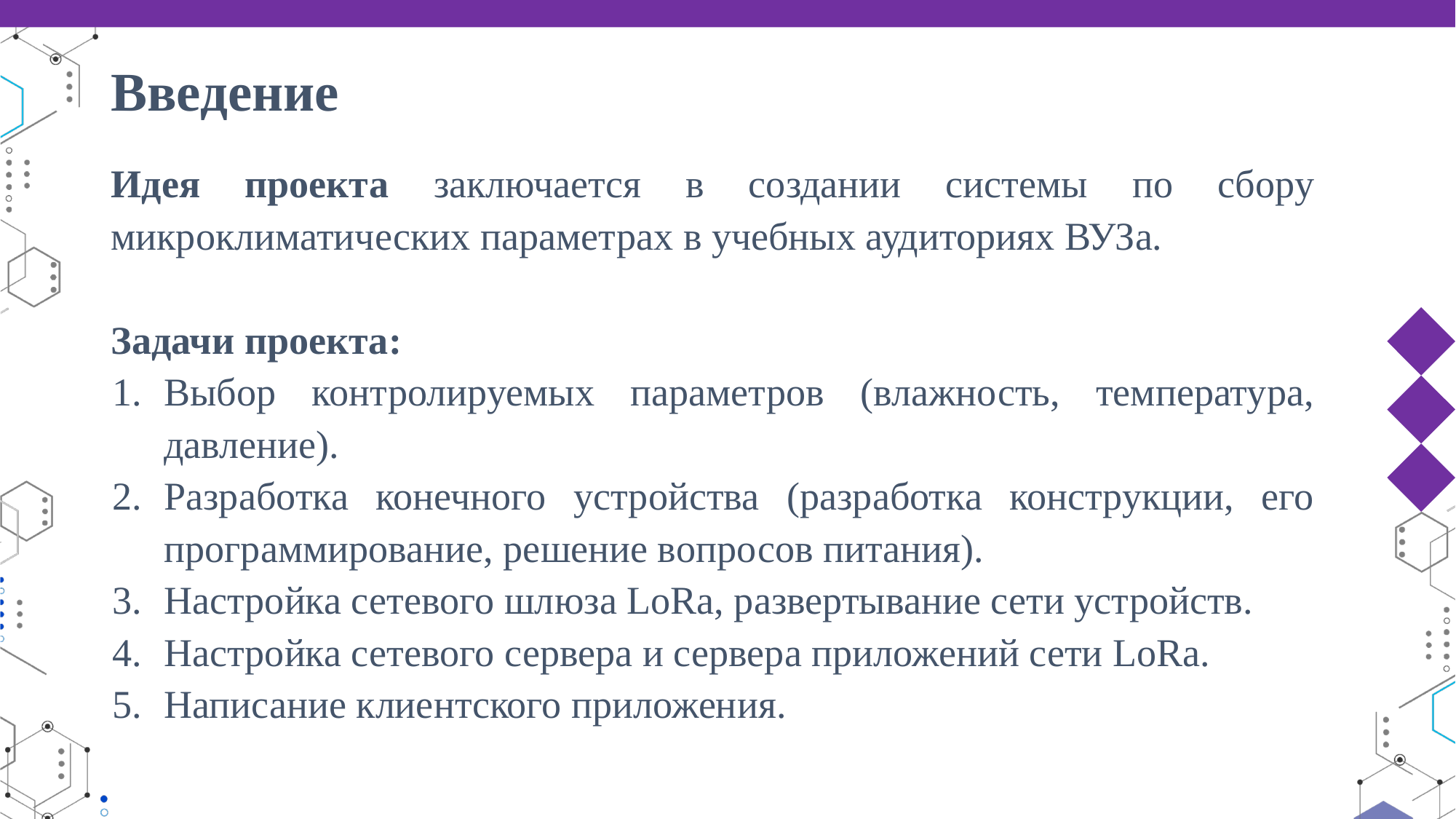

# Введение
Идея проекта заключается в создании системы по сбору микроклиматических параметрах в учебных аудиториях ВУЗа.

Задачи проекта:
Выбор контролируемых параметров (влажность, температура, давление).
Разработка конечного устройства (разработка конструкции, его программирование, решение вопросов питания).
Настройка сетевого шлюза LoRa, развертывание сети устройств.
Настройка сетевого сервера и сервера приложений сети LoRa.
Написание клиентского приложения.